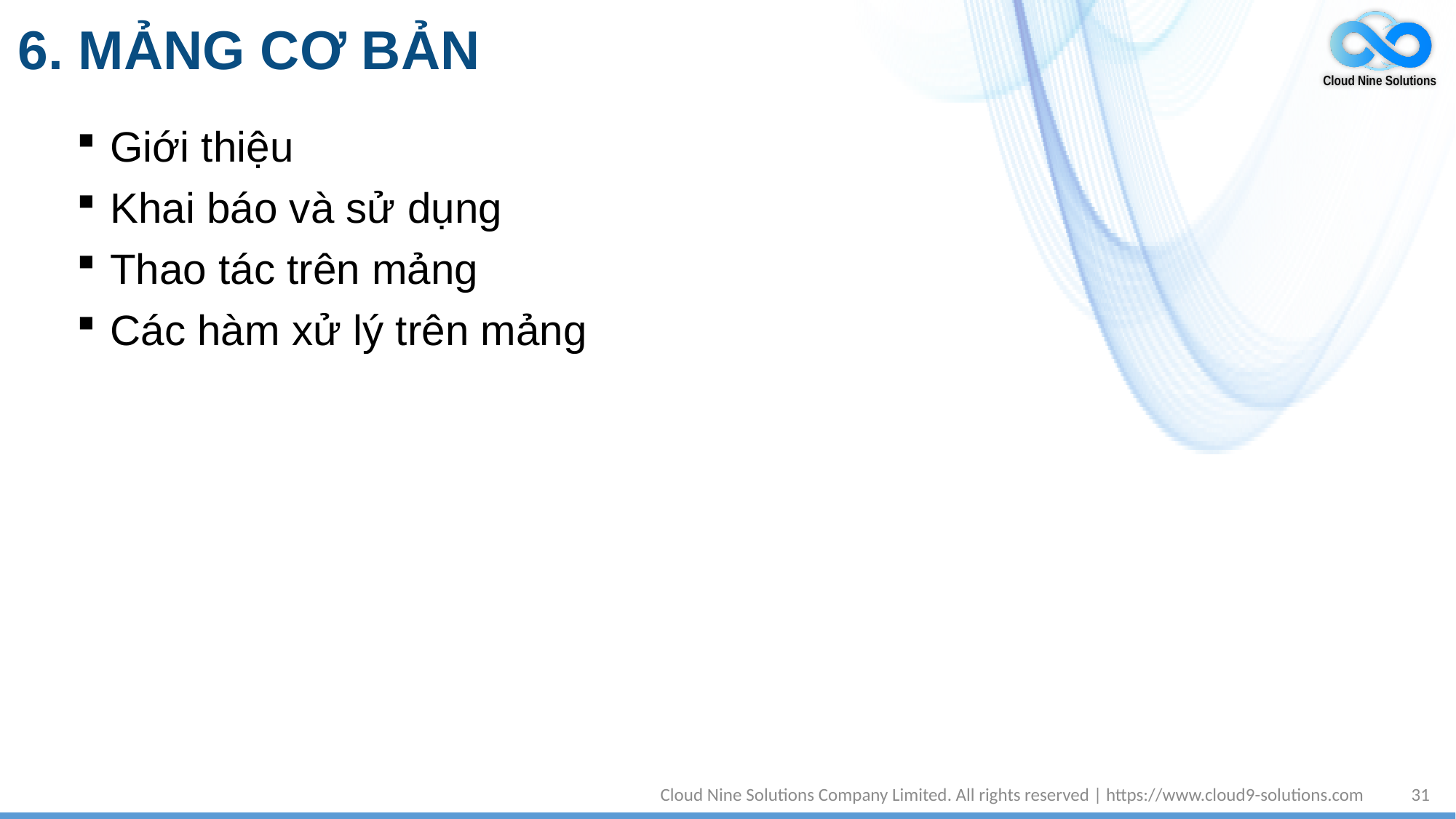

# 6. MẢNG CƠ BẢN
Giới thiệu
Khai báo và sử dụng
Thao tác trên mảng
Các hàm xử lý trên mảng

Cloud Nine Solutions Company Limited. All rights reserved | https://www.cloud9-solutions.com
31